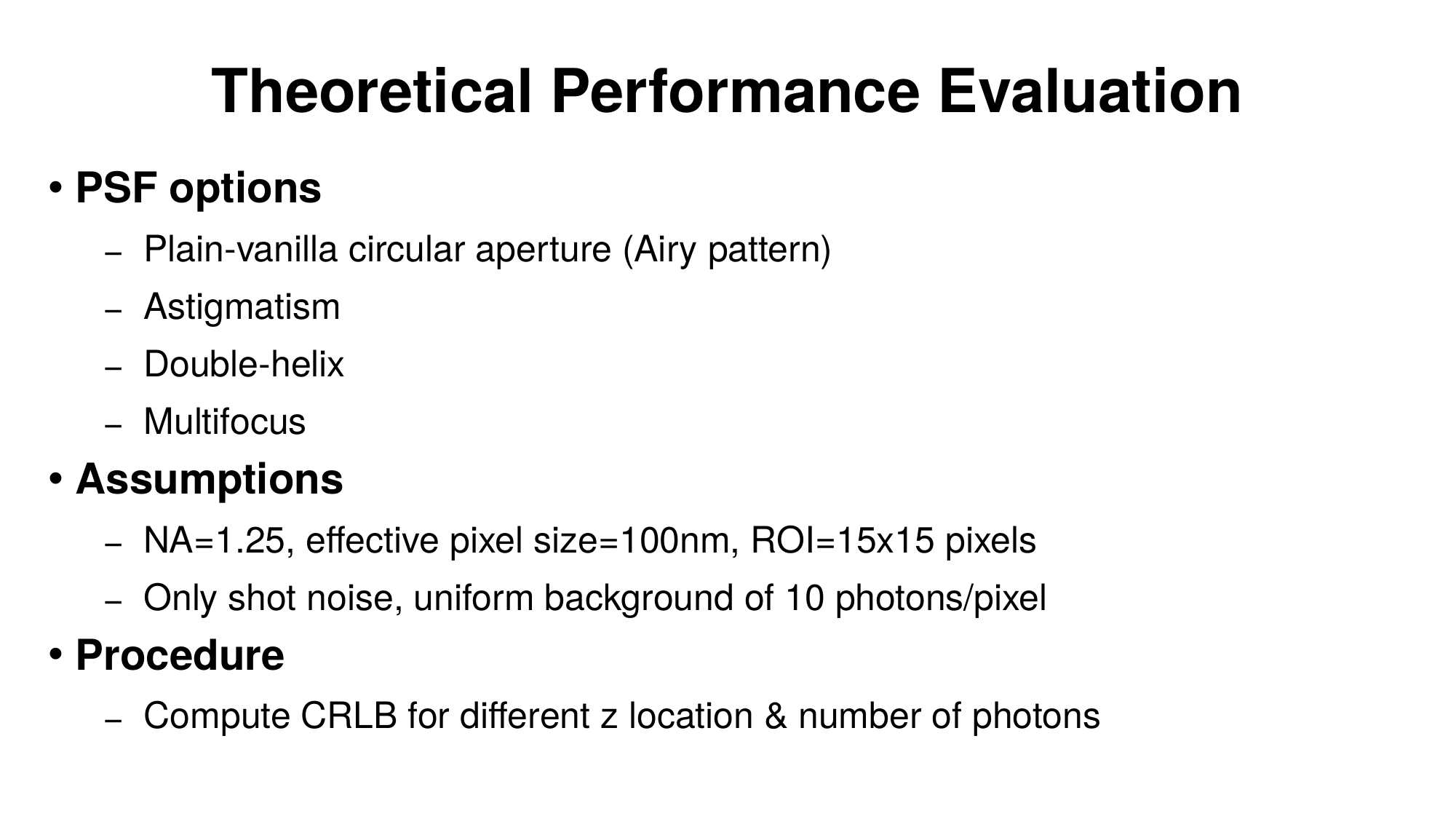

# Theoretical Performance Evaluation
PSF options
Plain-vanilla circular aperture (Airy pattern)
Astigmatism
Double-helix
Multifocus
Assumptions
NA=1.25, effective pixel size=100nm, ROI=15x15 pixels
Only shot noise, uniform background of 10 photons/pixel
Procedure
Compute CRLB for different z location & number of photons